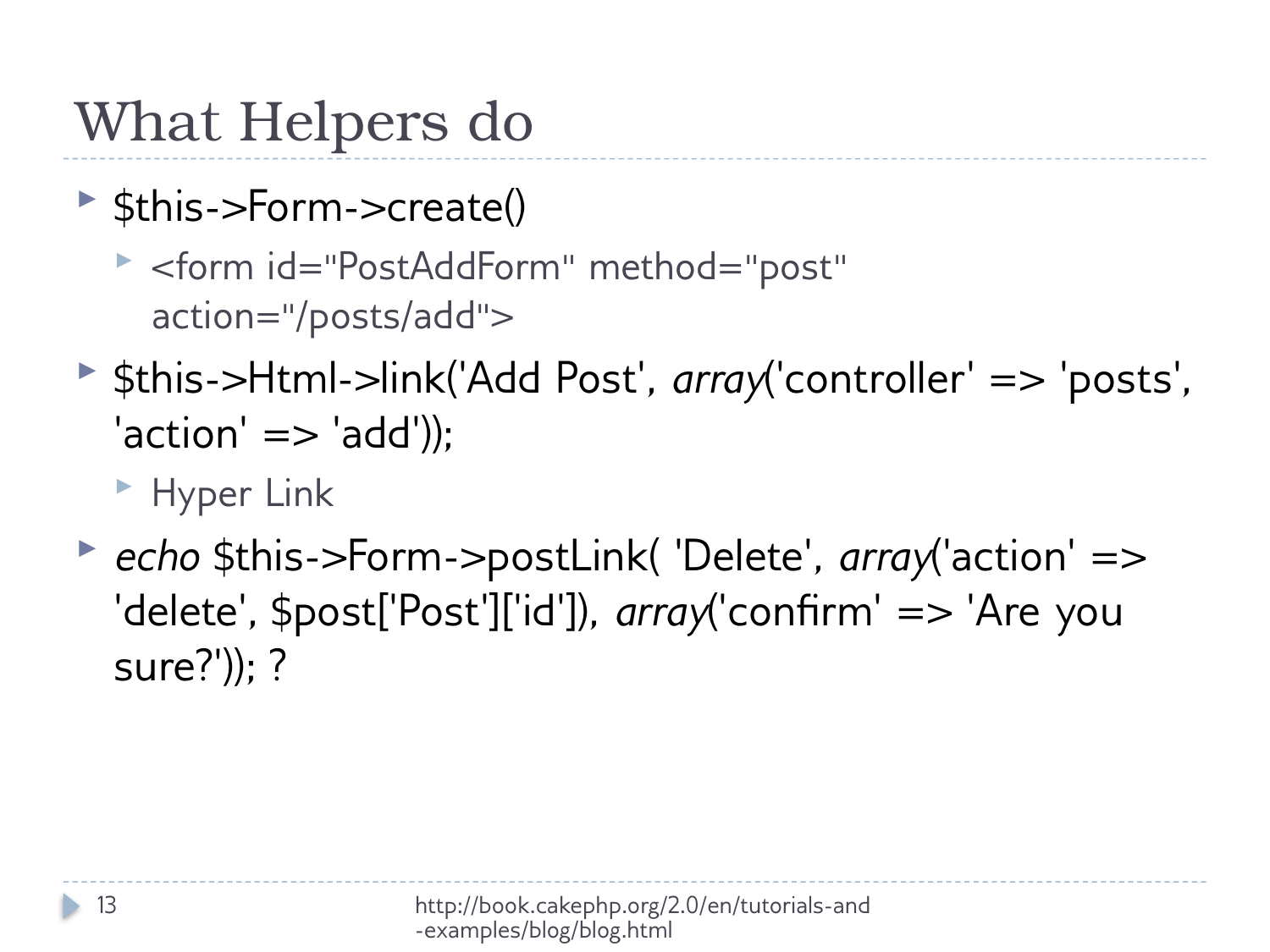

# What Helpers do
$this->Form->create()
<form id="PostAddForm" method="post" action="/posts/add">
$this->Html->link('Add Post', array('controller' => 'posts', 'action' => 'add'));
Hyper Link
echo $this->Form->postLink( 'Delete', array('action' => 'delete', $post['Post']['id']), array('confirm' => 'Are you sure?')); ?
13
http://book.cakephp.org/2.0/en/tutorials-and-examples/blog/blog.html